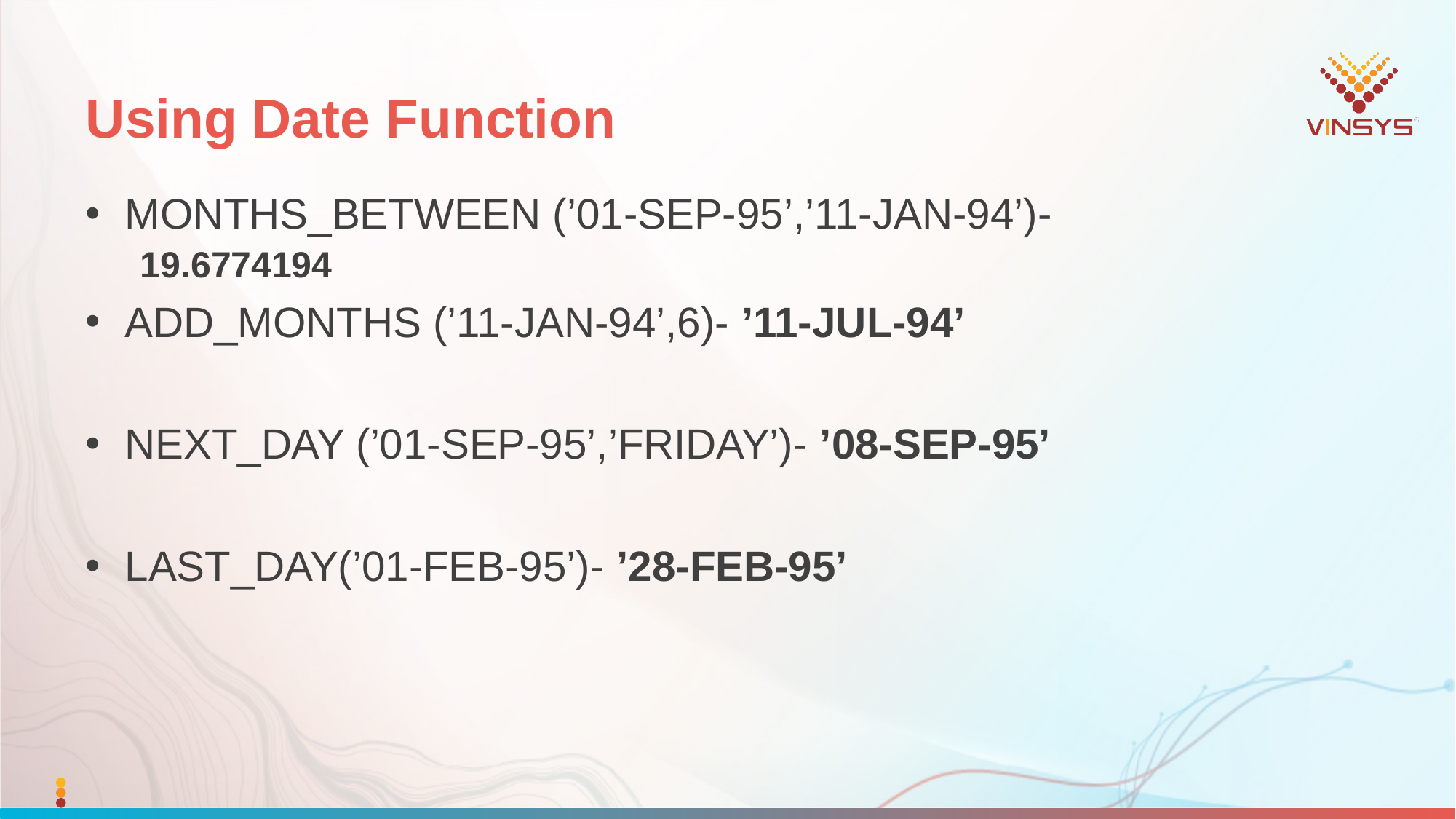

# Using Date Function
 MONTHS_BETWEEN (’01-SEP-95’,’11-JAN-94’)-
19.6774194
 ADD_MONTHS (’11-JAN-94’,6)- ’11-JUL-94’

 NEXT_DAY (’01-SEP-95’,’FRIDAY’)- ’08-SEP-95’

 LAST_DAY(’01-FEB-95’)- ’28-FEB-95’